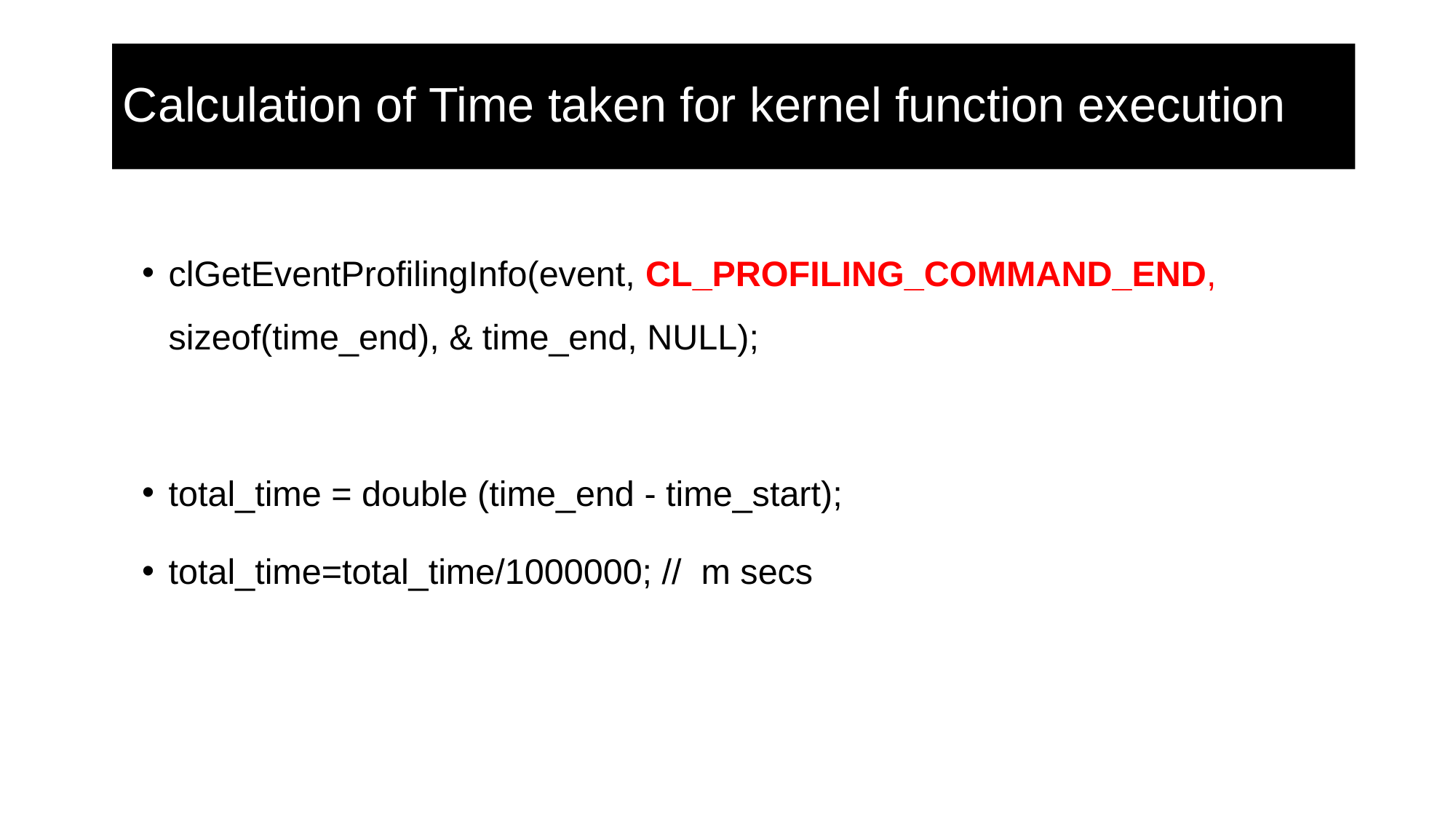

# Calculation of Time taken for kernel function execution
clGetEventProfilingInfo(event, CL_PROFILING_COMMAND_END, sizeof(time_end), & time_end, NULL);

total_time = double (time_end - time_start);
total_time=total_time/1000000; //  m secs